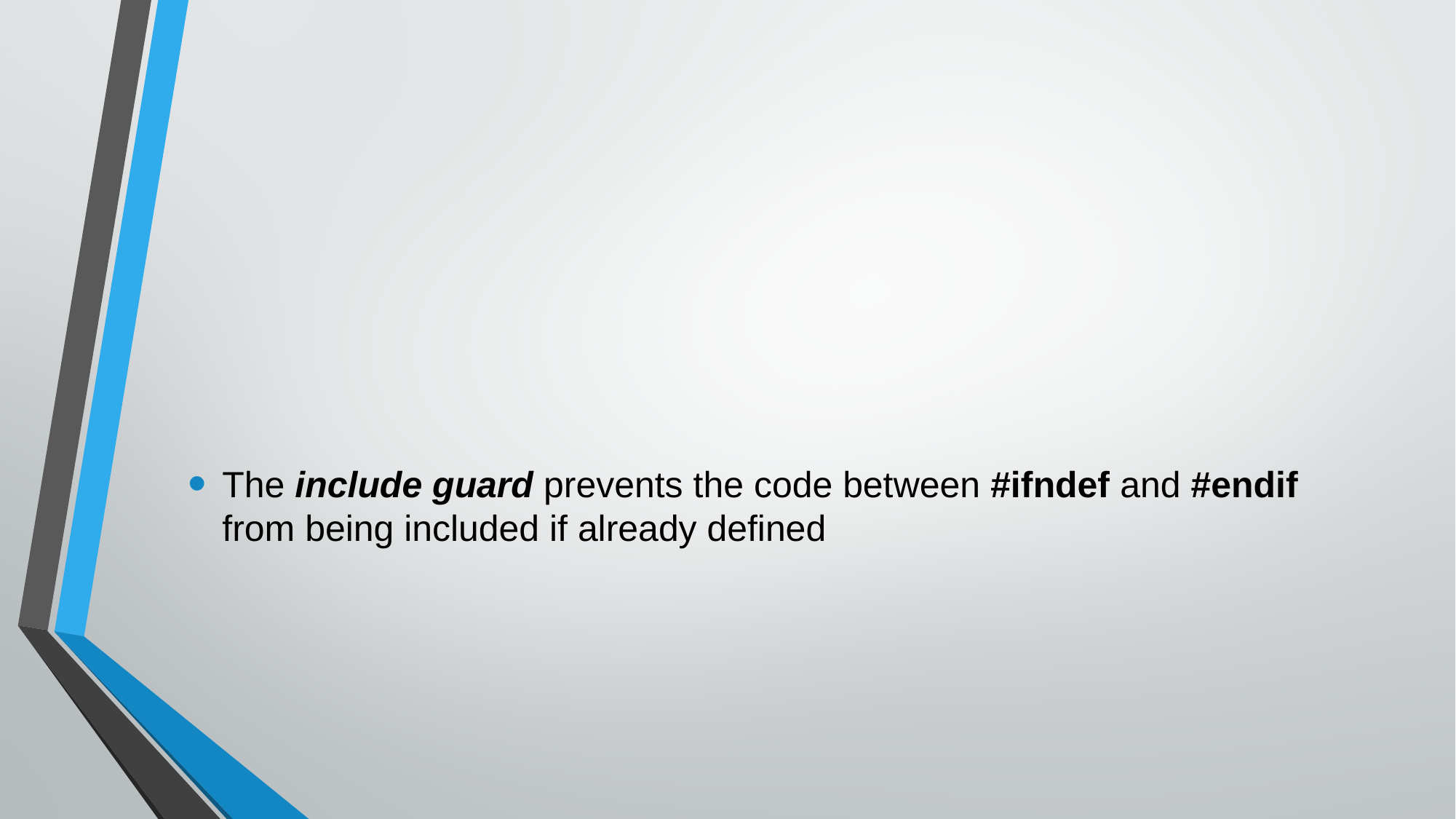

The include guard prevents the code between #ifndef and #endif from being included if already defined